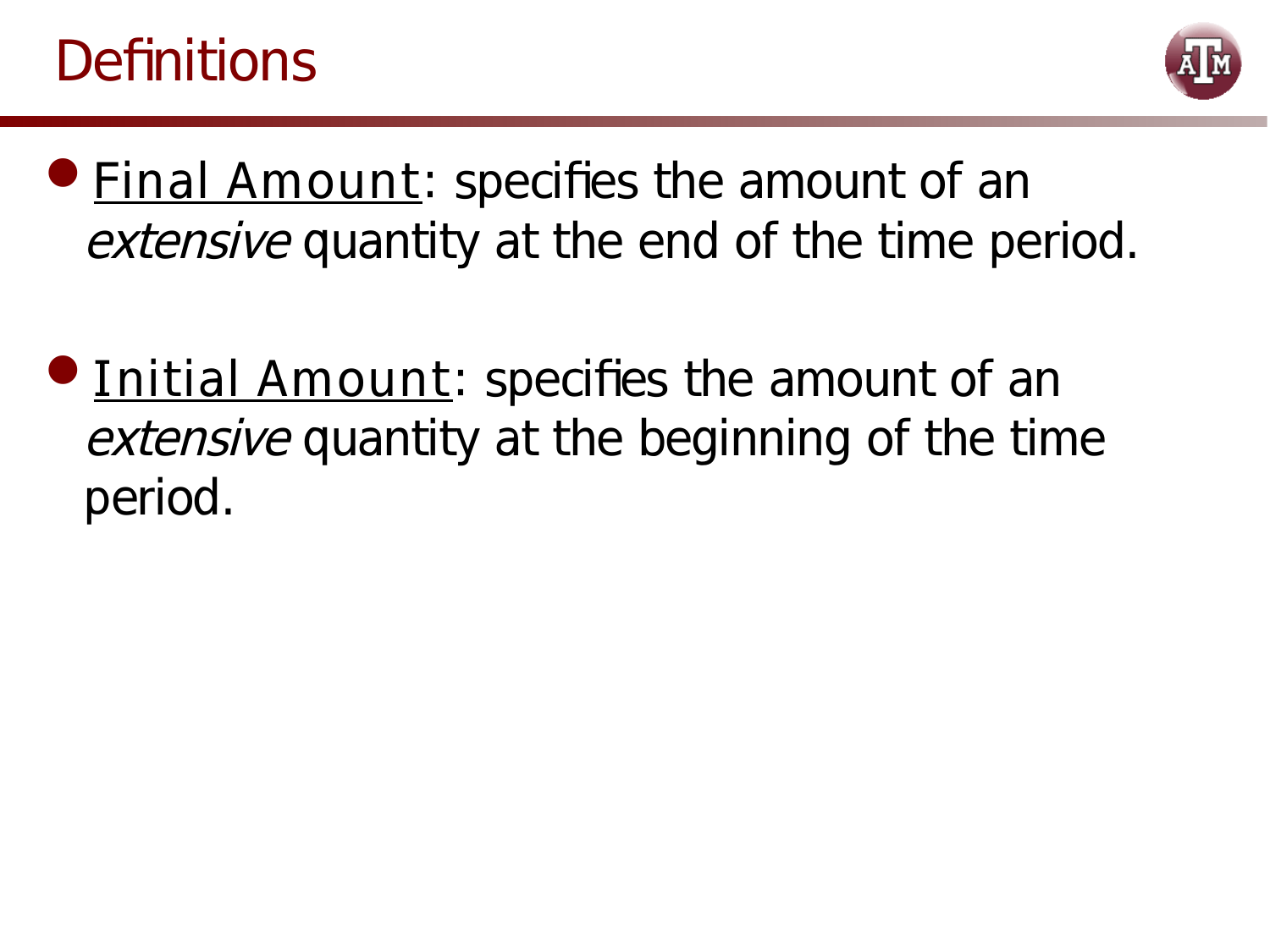

# Definitions
Final Amount: specifies the amount of an extensive quantity at the end of the time period.

Initial Amount: specifies the amount of an extensive quantity at the beginning of the time period.